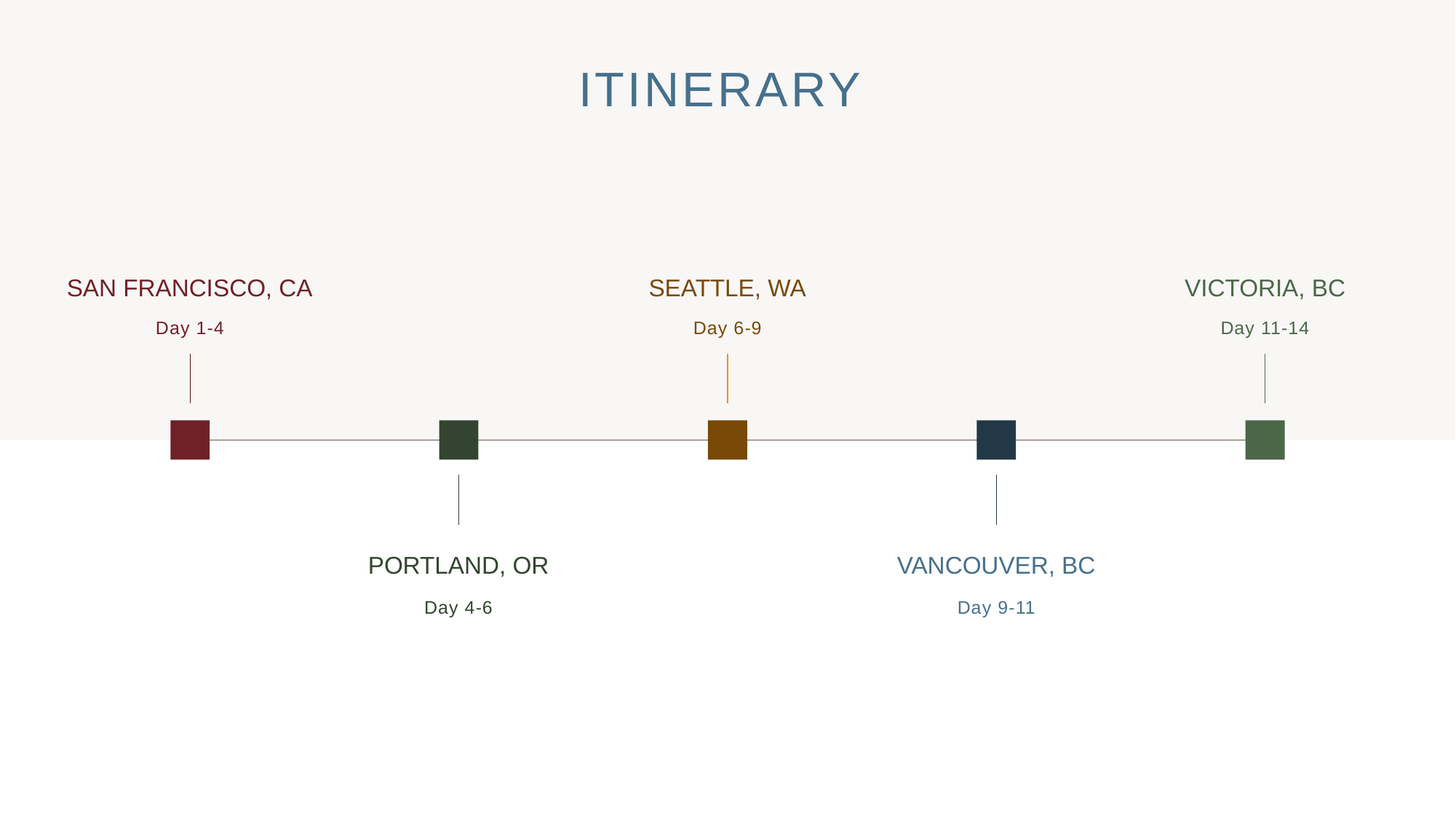

# Itinerary
SAN FRANCISCO, CA
SEATTLE, WA
VICTORIA, BC
Day 1-4
Day 6-9
Day 11-14
PORTLAND, OR
VANCOUVER, BC
Day 4-6
Day 9-11